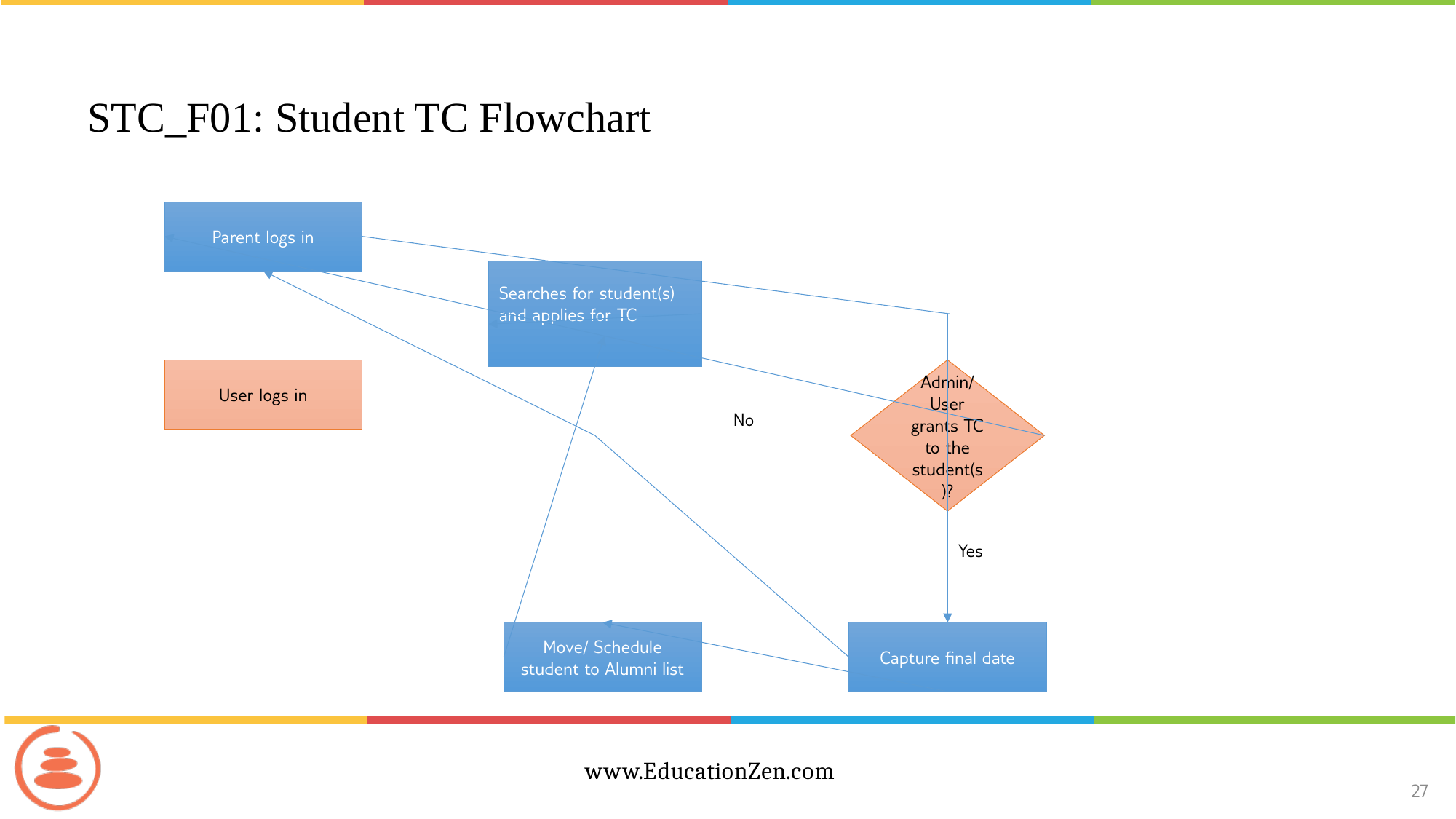

# STC_F01: Student TC Flowchart
Parent logs in
Searches for student(s) and applies for TC

User logs in

Admin/ User grants TC to the student(s)?

No
Yes
Move/ Schedule student to Alumni list
Capture final date
27